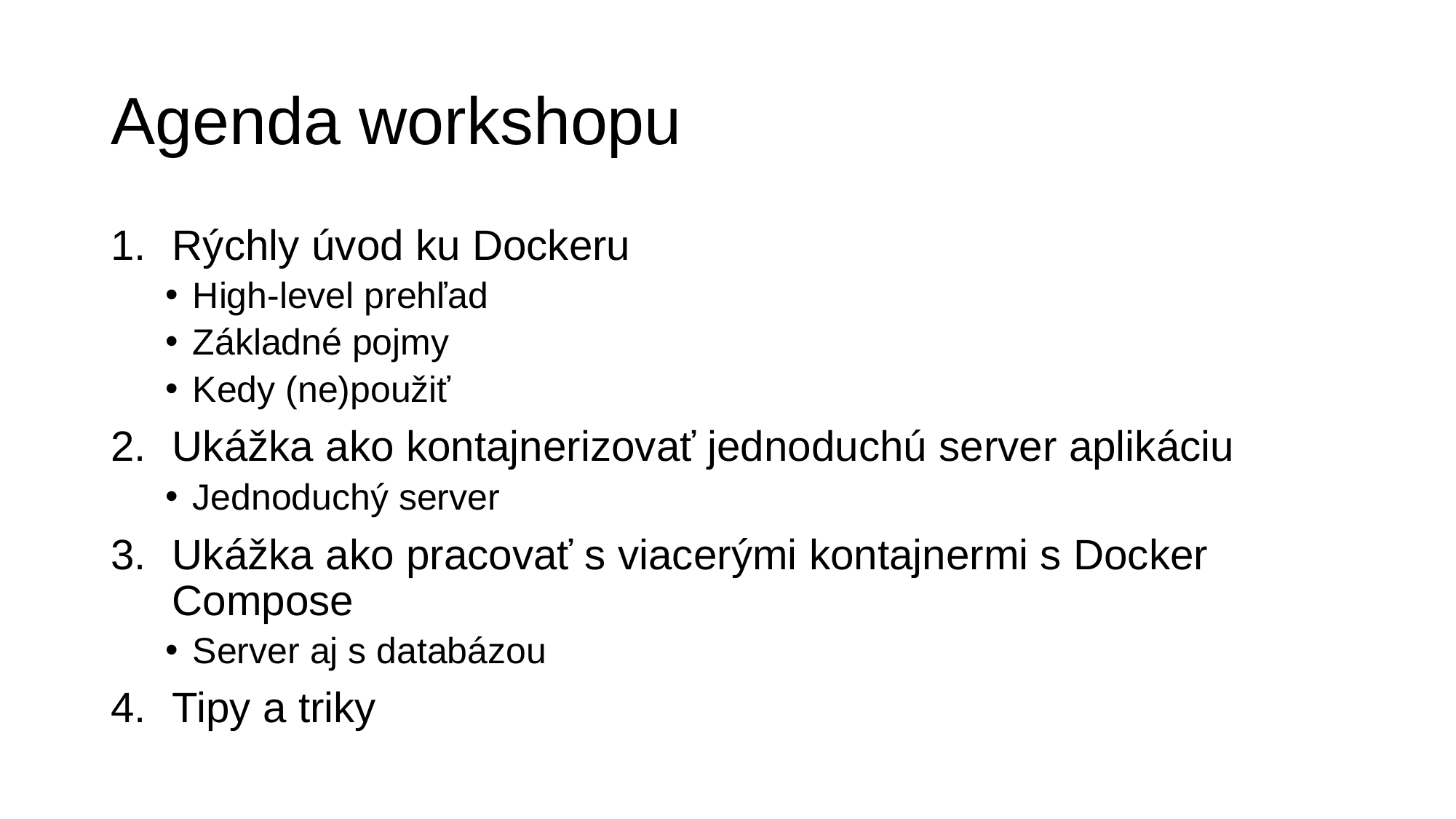

# Agenda workshopu
Rýchly úvod ku Dockeru
High-level prehľad
Základné pojmy
Kedy (ne)použiť
Ukážka ako kontajnerizovať jednoduchú server aplikáciu
Jednoduchý server
Ukážka ako pracovať s viacerými kontajnermi s Docker Compose
Server aj s databázou
Tipy a triky